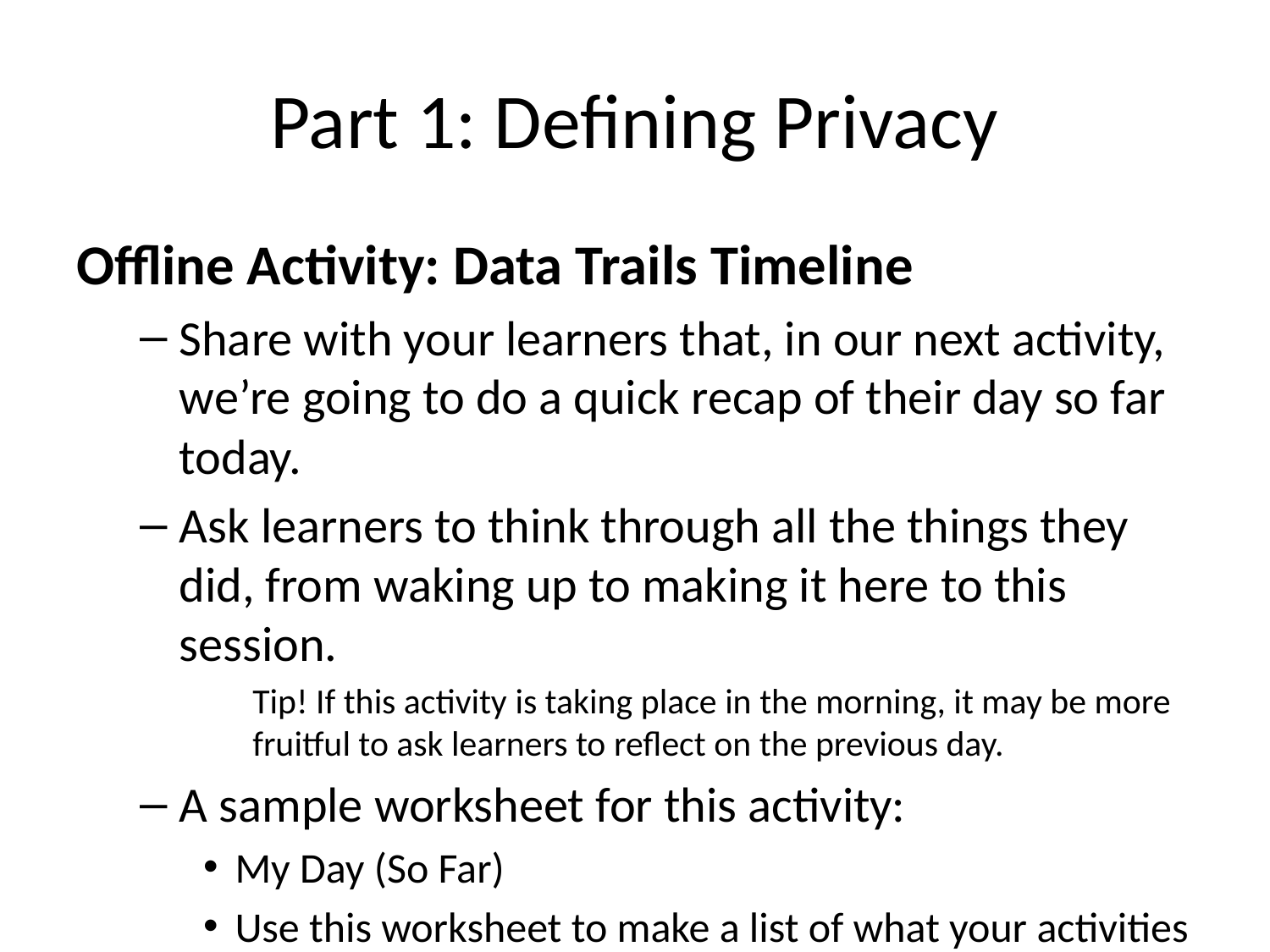

# Part 1: Defining Privacy
Offline Activity: Data Trails Timeline
Share with your learners that, in our next activity, we’re going to do a quick recap of their day so far today.
Ask learners to think through all the things they did, from waking up to making it here to this session.
Tip! If this activity is taking place in the morning, it may be more fruitful to ask learners to reflect on the previous day.
A sample worksheet for this activity:
My Day (So Far)
Use this worksheet to make a list of what your activities so far today. For each item on your, answer the following questions: